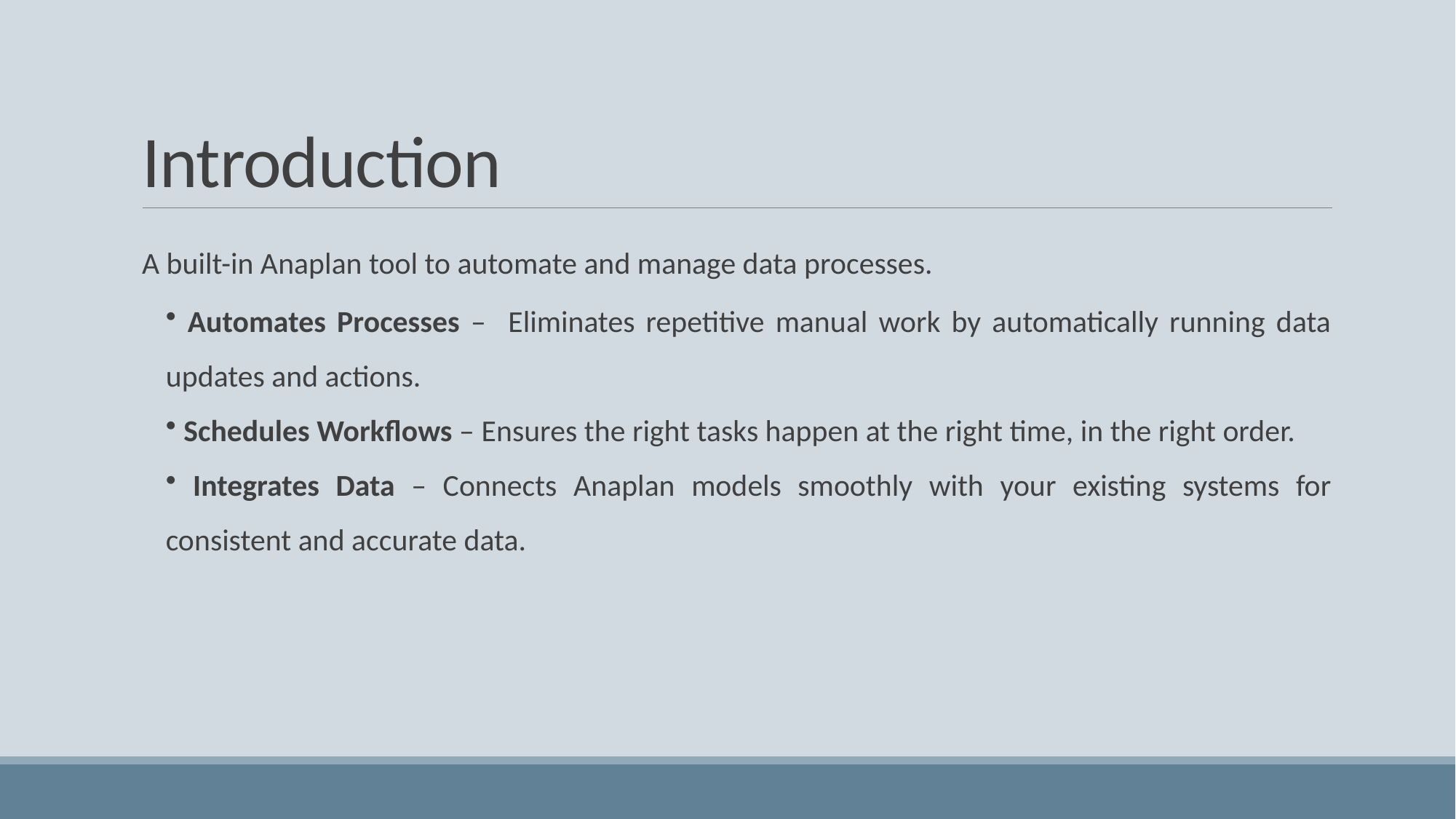

# Introduction
A built-in Anaplan tool to automate and manage data processes.
 Automates Processes –  Eliminates repetitive manual work by automatically running data updates and actions.
 Schedules Workflows – Ensures the right tasks happen at the right time, in the right order.
 Integrates Data – Connects Anaplan models smoothly with your existing systems for consistent and accurate data.